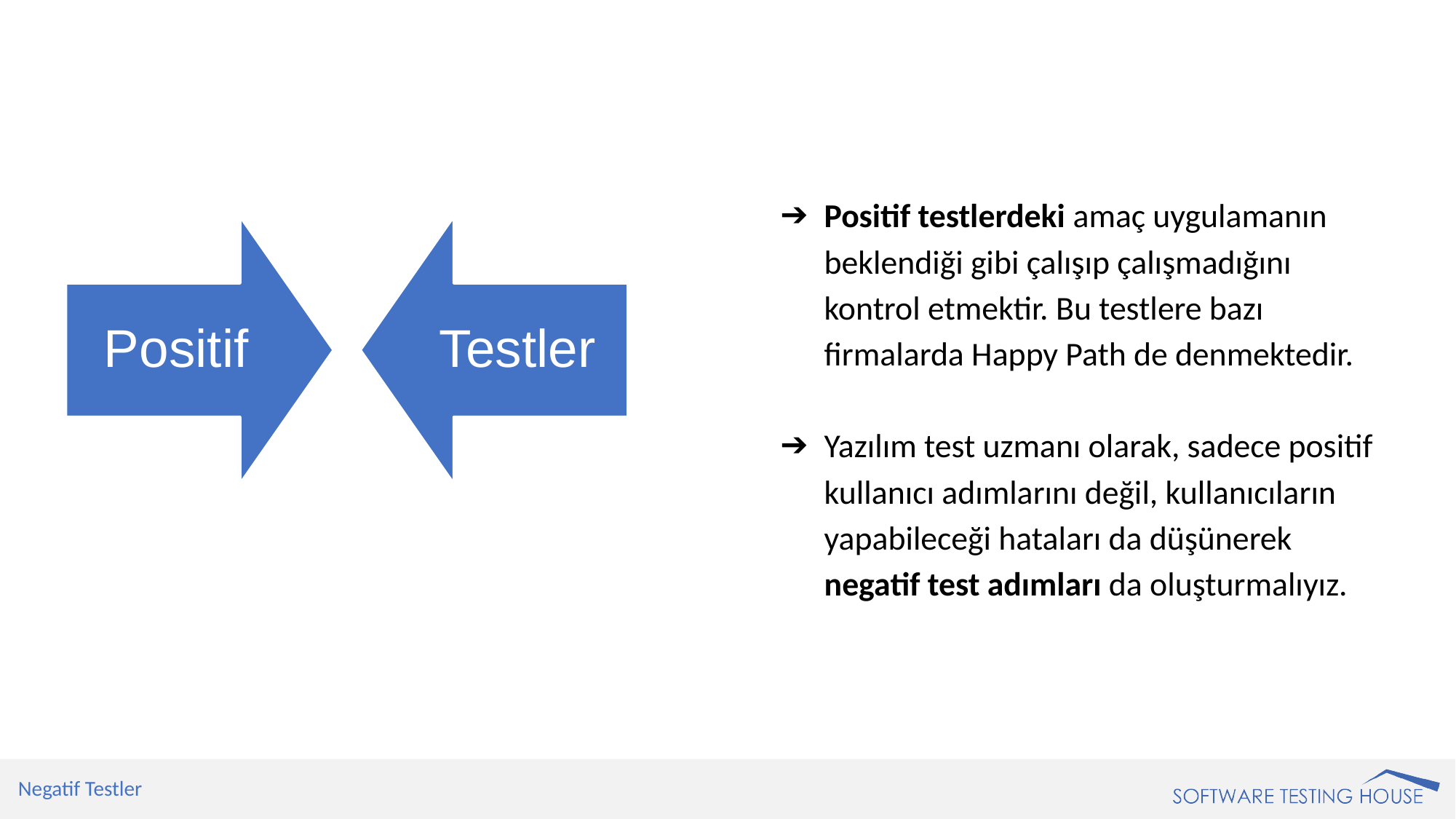

Positif
Testler
Positif testlerdeki amaç uygulamanın beklendiği gibi çalışıp çalışmadığını kontrol etmektir. Bu testlere bazı firmalarda Happy Path de denmektedir.

Yazılım test uzmanı olarak, sadece positif kullanıcı adımlarını değil, kullanıcıların yapabileceği hataları da düşünerek negatif test adımları da oluşturmalıyız.
Negatif Testler